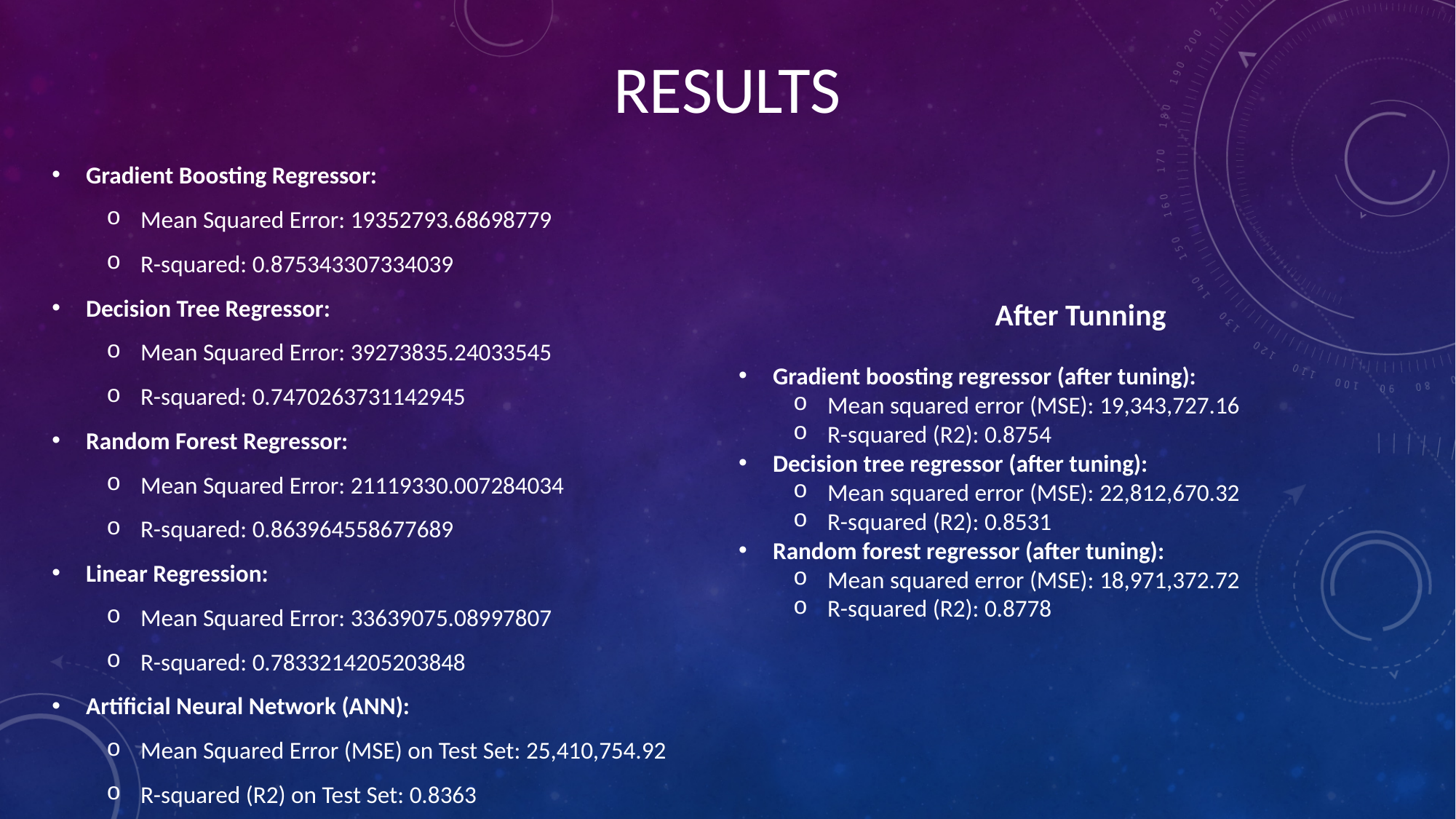

# Results
Gradient Boosting Regressor:
Mean Squared Error: 19352793.68698779
R-squared: 0.875343307334039
Decision Tree Regressor:
Mean Squared Error: 39273835.24033545
R-squared: 0.7470263731142945
Random Forest Regressor:
Mean Squared Error: 21119330.007284034
R-squared: 0.863964558677689
Linear Regression:
Mean Squared Error: 33639075.08997807
R-squared: 0.7833214205203848
Artificial Neural Network (ANN):
Mean Squared Error (MSE) on Test Set: 25,410,754.92
R-squared (R2) on Test Set: 0.8363
After Tunning

Gradient boosting regressor (after tuning):
Mean squared error (MSE): 19,343,727.16
R-squared (R2): 0.8754
Decision tree regressor (after tuning):
Mean squared error (MSE): 22,812,670.32
R-squared (R2): 0.8531
Random forest regressor (after tuning):
Mean squared error (MSE): 18,971,372.72
R-squared (R2): 0.8778